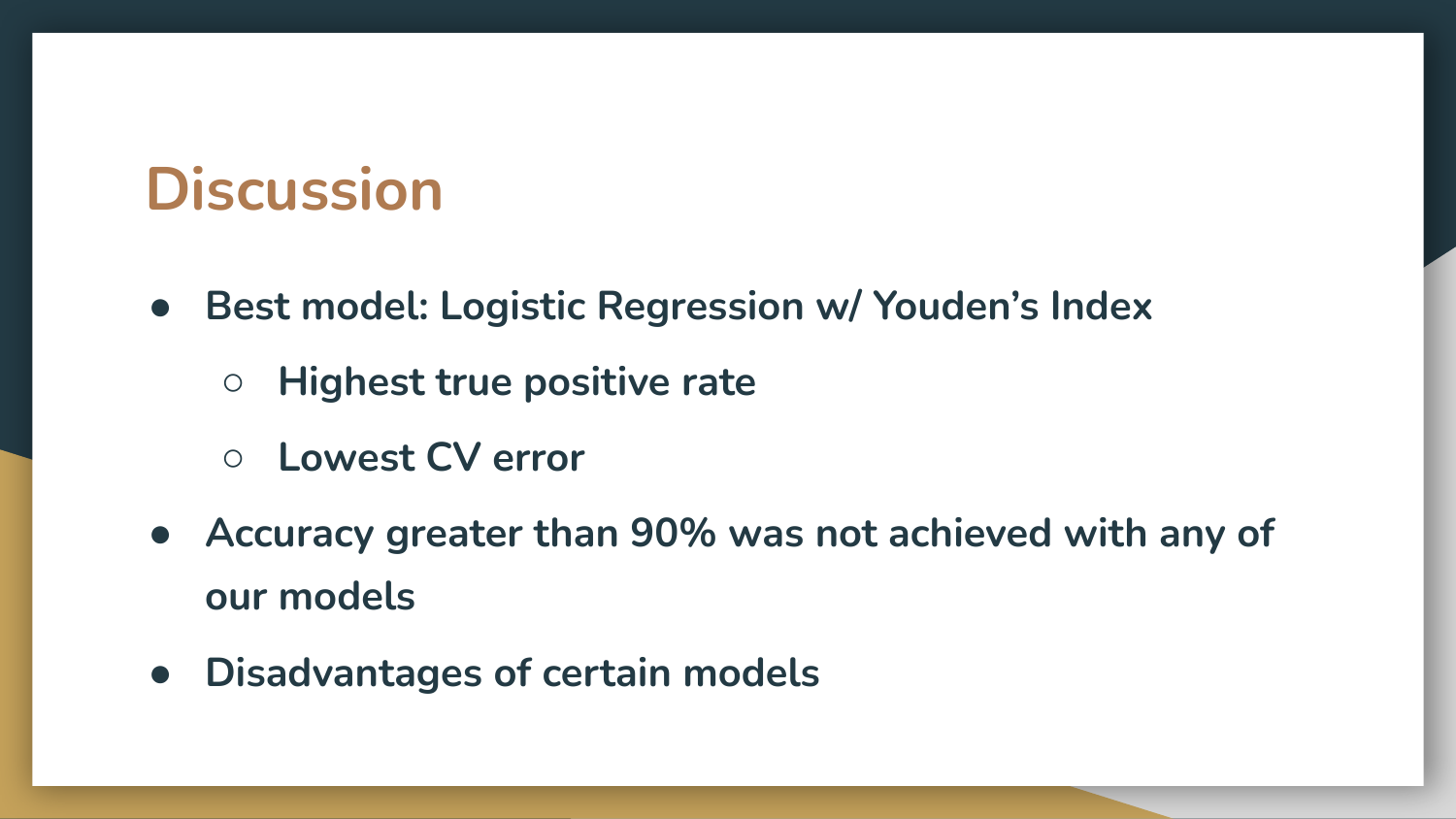

# Discussion
Best model: Logistic Regression w/ Youden’s Index
Highest true positive rate
Lowest CV error
Accuracy greater than 90% was not achieved with any of our models
Disadvantages of certain models